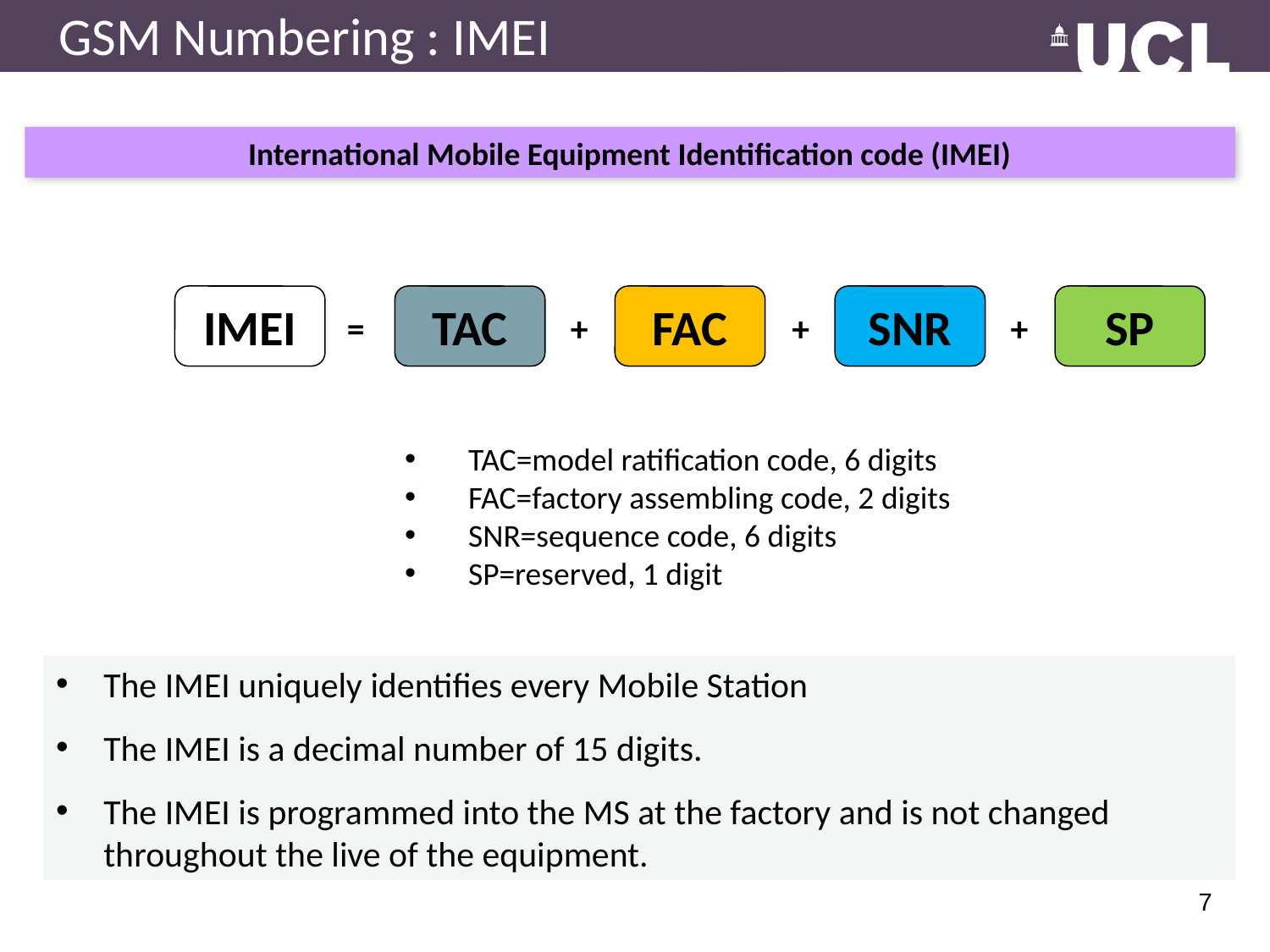

# GSM Numbering : IMEI
International Mobile Equipment Identification code (IMEI)

TAC=model ratification code, 6 digits
FAC=factory assembling code, 2 digits
SNR=sequence code, 6 digits
SP=reserved, 1 digit

IMEI
TAC
FAC
SNR
SP
=
+
+
+
The IMEI uniquely identifies every Mobile Station
The IMEI is a decimal number of 15 digits.
The IMEI is programmed into the MS at the factory and is not changed throughout the live of the equipment.
7